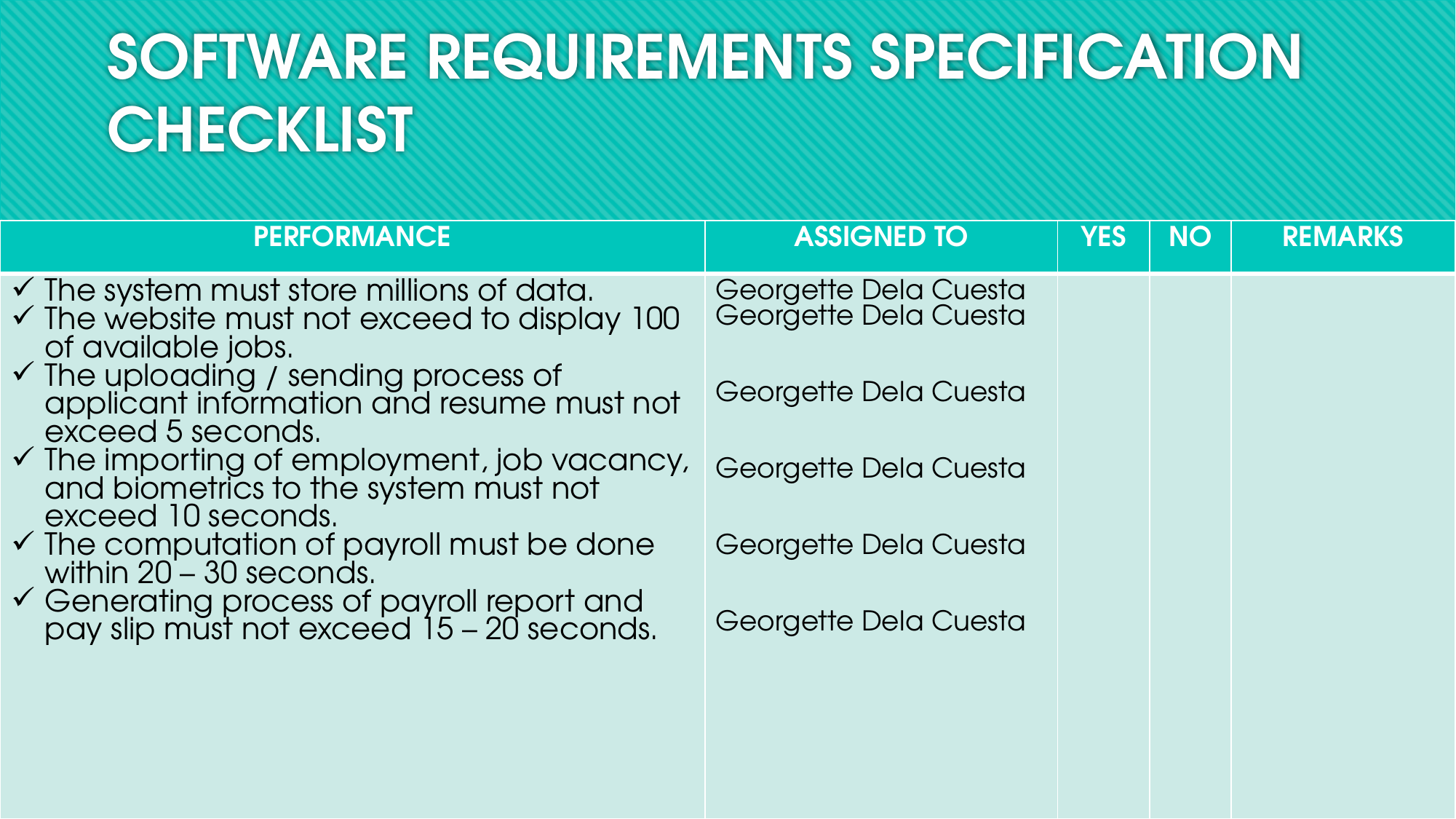

# SOFTWARE REQUIREMENTS SPECIFICATION CHECKLIST
| PERFORMANCE | ASSIGNED TO | YES | NO | REMARKS |
| --- | --- | --- | --- | --- |
| The system must store millions of data. The website must not exceed to display 100 of available jobs. The uploading / sending process of applicant information and resume must not exceed 5 seconds. The importing of employment, job vacancy, and biometrics to the system must not exceed 10 seconds. The computation of payroll must be done within 20 – 30 seconds. Generating process of payroll report and pay slip must not exceed 15 – 20 seconds. | Georgette Dela Cuesta Georgette Dela Cuesta Georgette Dela Cuesta Georgette Dela Cuesta Georgette Dela Cuesta Georgette Dela Cuesta |  |  |  |